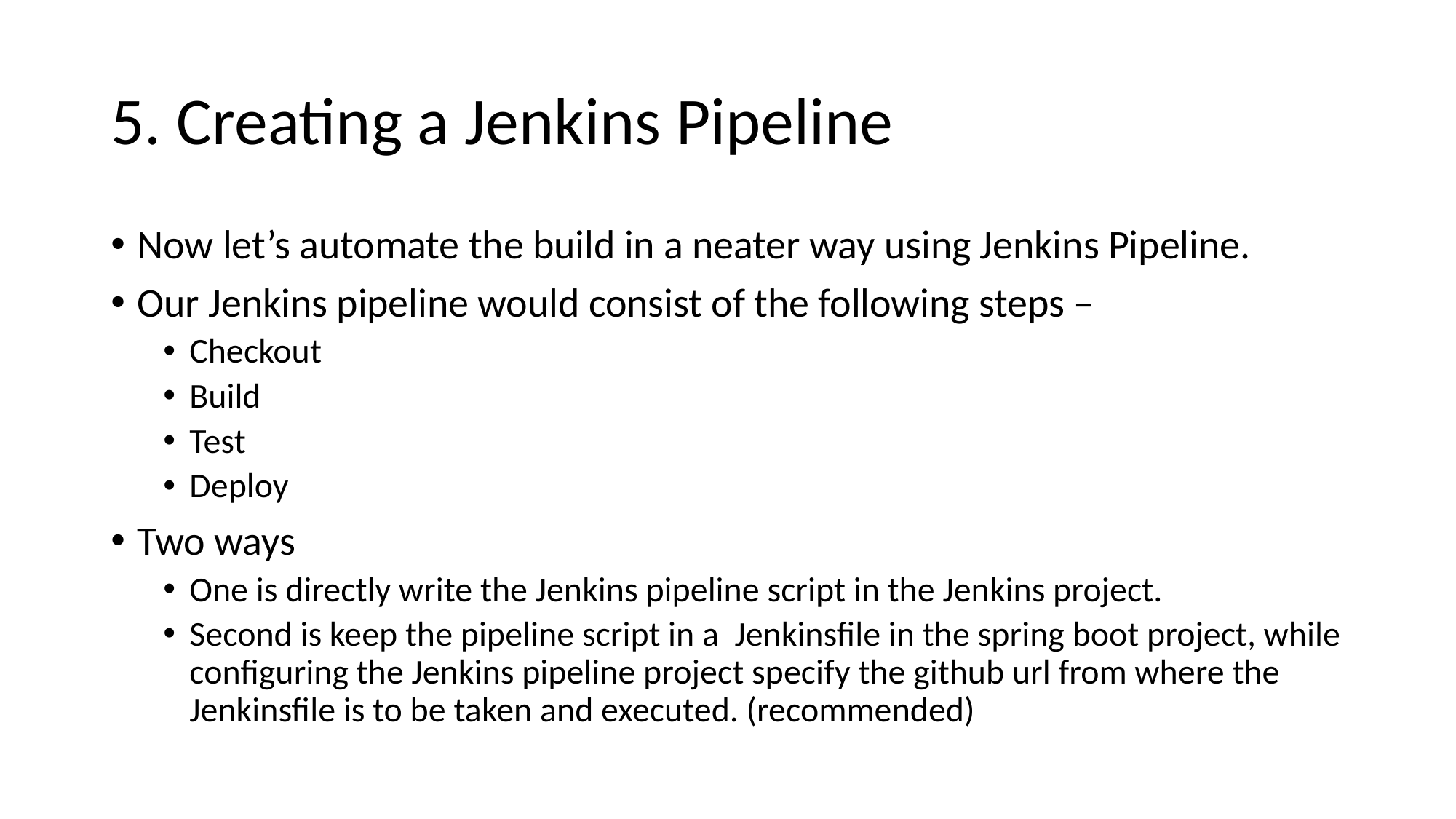

# 5. Creating a Jenkins Pipeline
Now let’s automate the build in a neater way using Jenkins Pipeline.
Our Jenkins pipeline would consist of the following steps –
Checkout
Build
Test
Deploy
Two ways
One is directly write the Jenkins pipeline script in the Jenkins project.
Second is keep the pipeline script in a  Jenkinsfile in the spring boot project, while configuring the Jenkins pipeline project specify the github url from where the Jenkinsfile is to be taken and executed. (recommended)